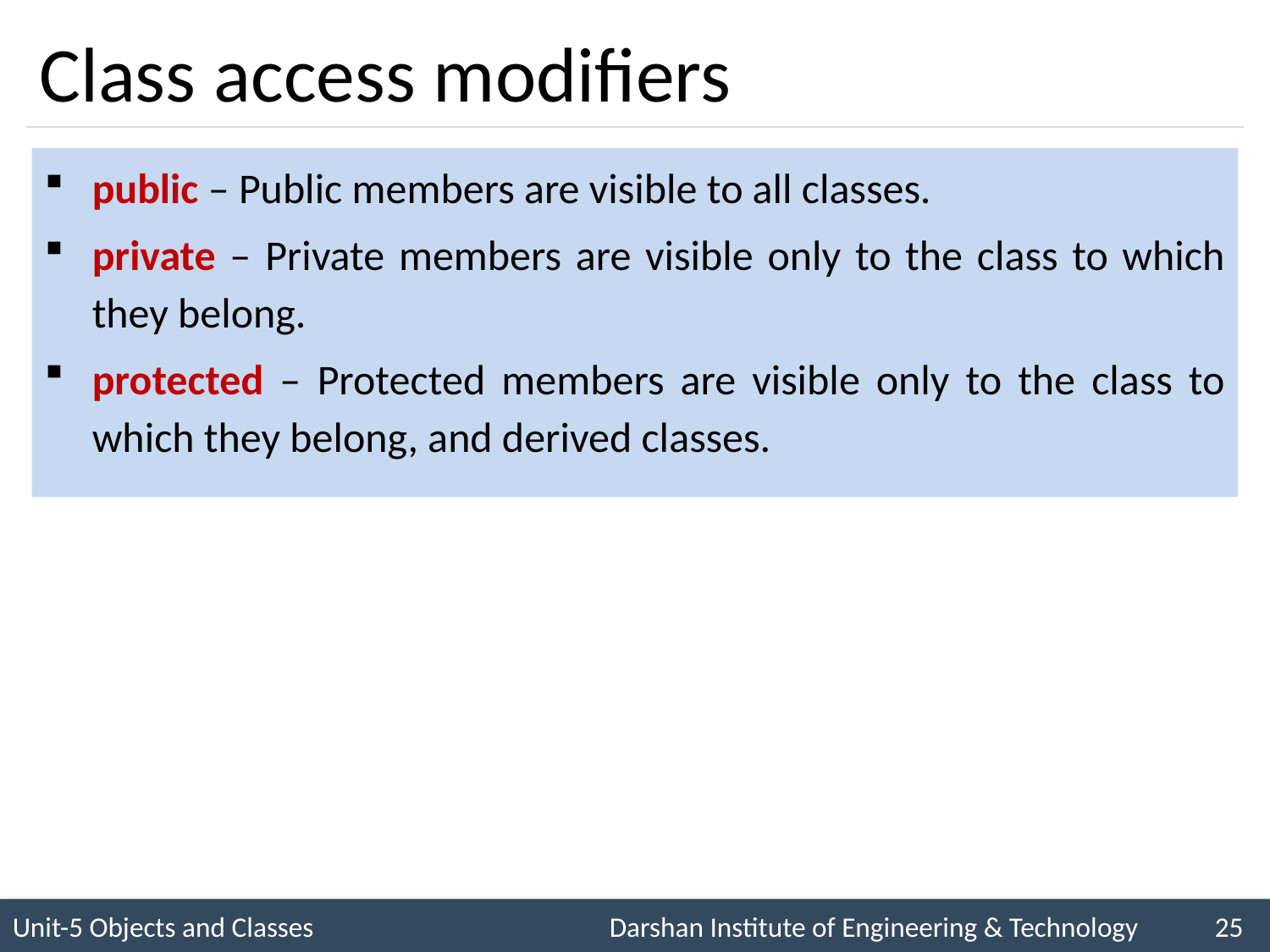

# Class access modifiers
public – Public members are visible to all classes.
private – Private members are visible only to the class to which they belong.
protected – Protected members are visible only to the class to which they belong, and derived classes.